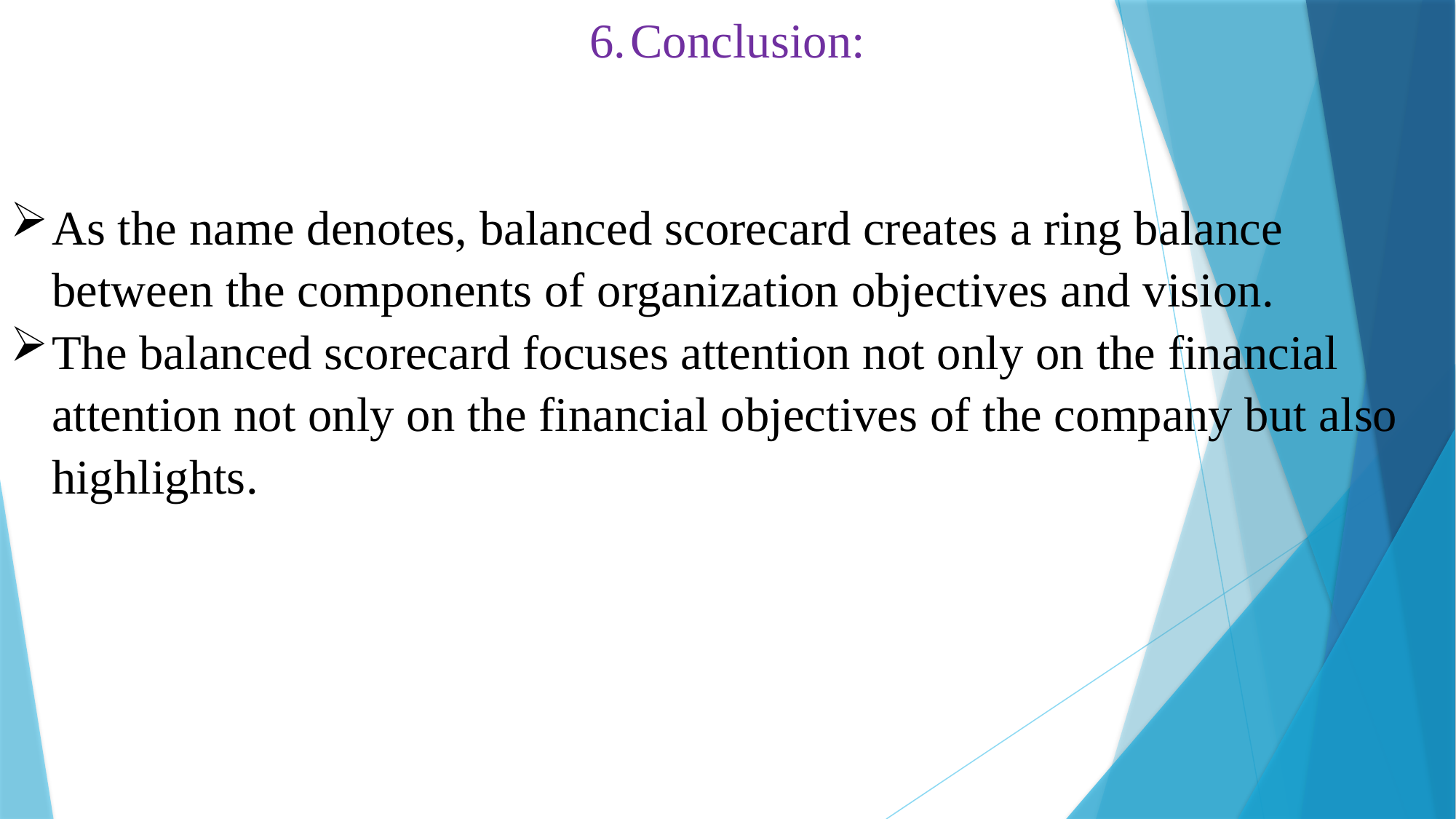

Conclusion:

As the name denotes, balanced scorecard creates a ring balance between the components of organization objectives and vision.
The balanced scorecard focuses attention not only on the financial attention not only on the financial objectives of the company but also highlights.